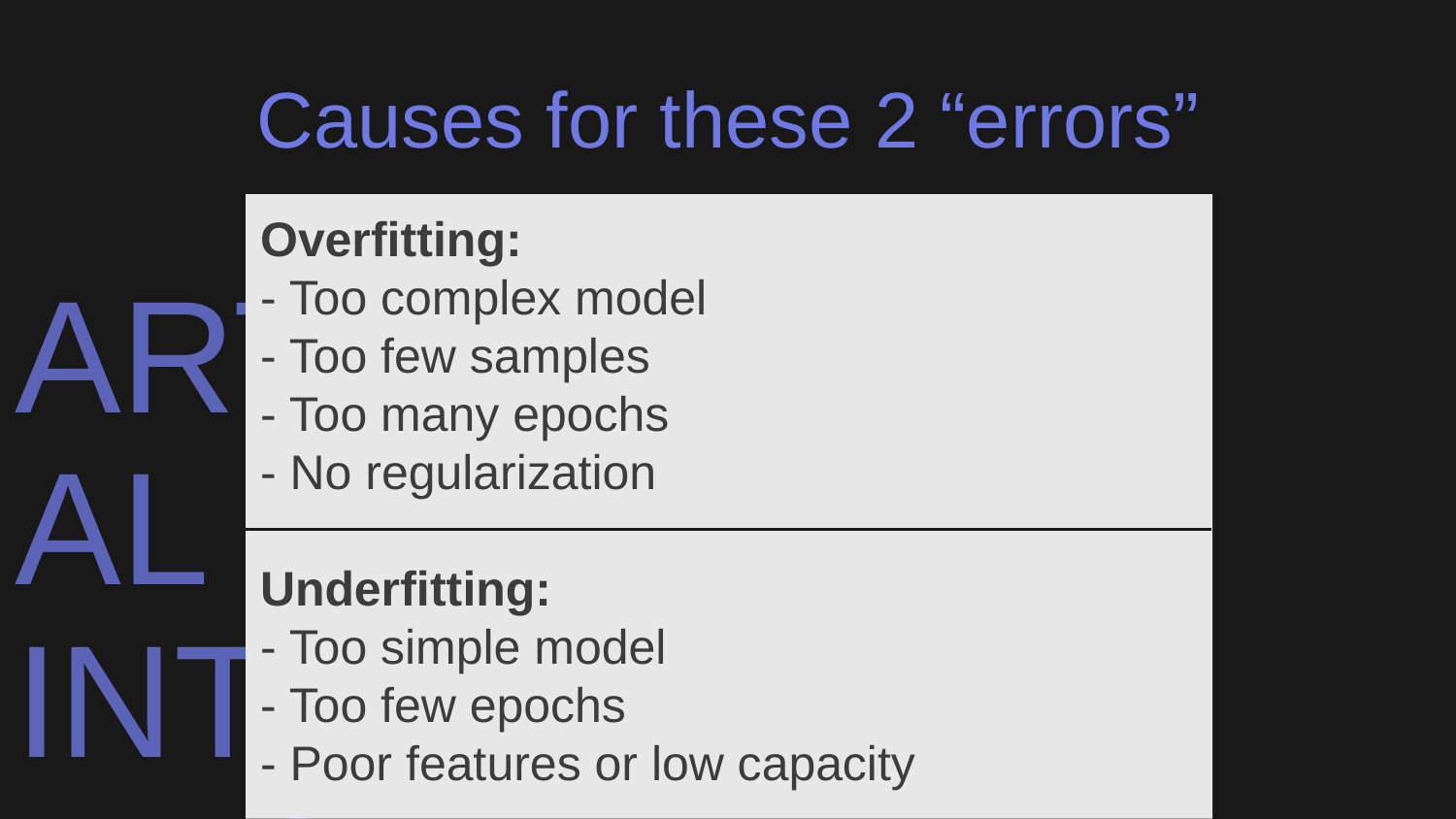

# Causes for these 2 “errors”

Overfitting:
- Too complex model
- Too few samples
- Too many epochs
- No regularization

Underfitting:
- Too simple model
- Too few epochs
- Poor features or low capacity